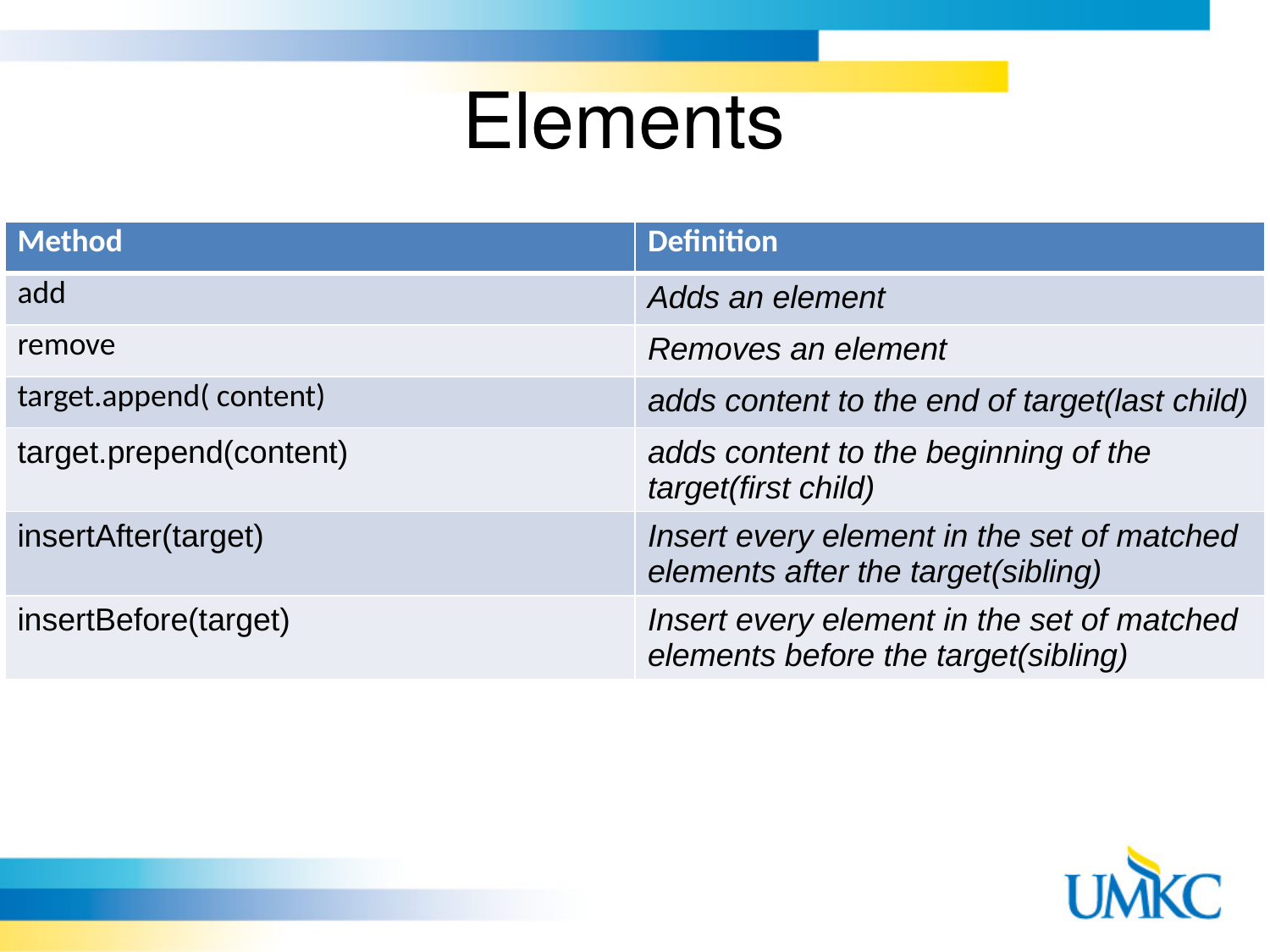

# Elements
| Method | Definition |
| --- | --- |
| add | Adds an element |
| remove | Removes an element |
| target.append( content) | adds content to the end of target(last child) |
| target.prepend(content) | adds content to the beginning of the target(first child) |
| insertAfter(target) | Insert every element in the set of matched elements after the target(sibling) |
| insertBefore(target) | Insert every element in the set of matched elements before the target(sibling) |